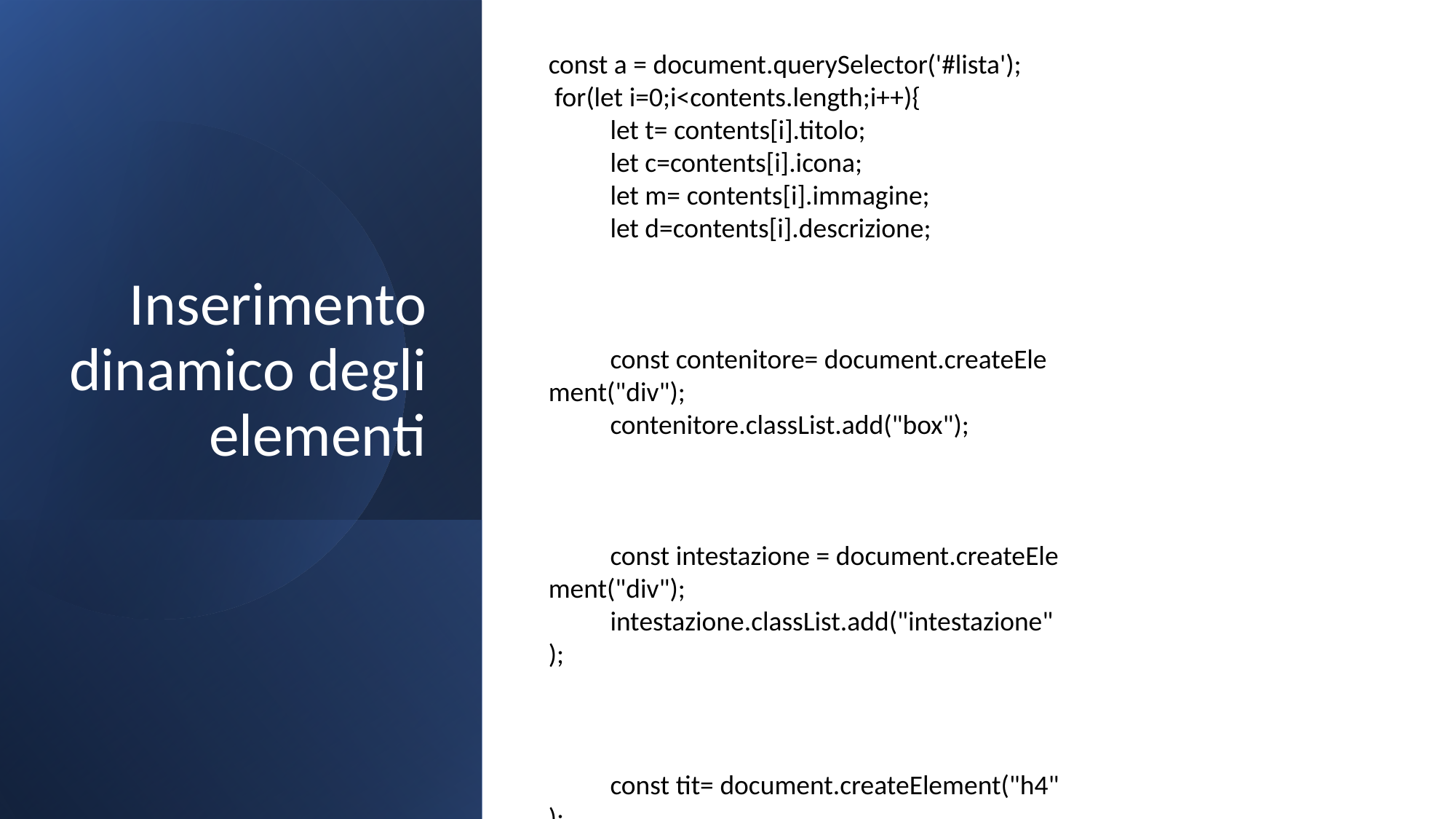

const a = document.querySelector('#lista');
 for(let i=0;i<contents.length;i++){
          let t= contents[i].titolo;
          let c=contents[i].icona;
          let m= contents[i].immagine;
          let d=contents[i].descrizione;

          const contenitore= document.createElement("div");
          contenitore.classList.add("box");
          const intestazione = document.createElement("div");
          intestazione.classList.add("intestazione");

          const tit= document.createElement("h4");
          tit.textContent=t;
          const ic= document.createElement("img");
          ic.src=c;
          ic.classList.add("icona");
          const mm=document.createElement("img");
          mm.src=m;
          mm.classList.add("immagine");

          const dettagli = document.createElement('div');
          dettagli.classList.add('details');
          const pulsante = document.createElement('div');
          pulsante.textContent="Mostra dettagli";
          const des= document.createElement("span");
          des.textContent=d;
          des.classList.add("hidden"); //nasconde la descrizione

          a.appendChild(contenitore);
          contenitore.appendChild(intestazione);
          intestazione.appendChild(tit);
          intestazione.appendChild(ic);
          contenitore.appendChild(mm);
          contenitore.appendChild(dettagli);
          contenitore.appendChild(pulsante);
          contenitore.appendChild(des);
          contenitore.addEventListener('click', mostraDettagli);
        }

# Inserimento dinamico degli elementi